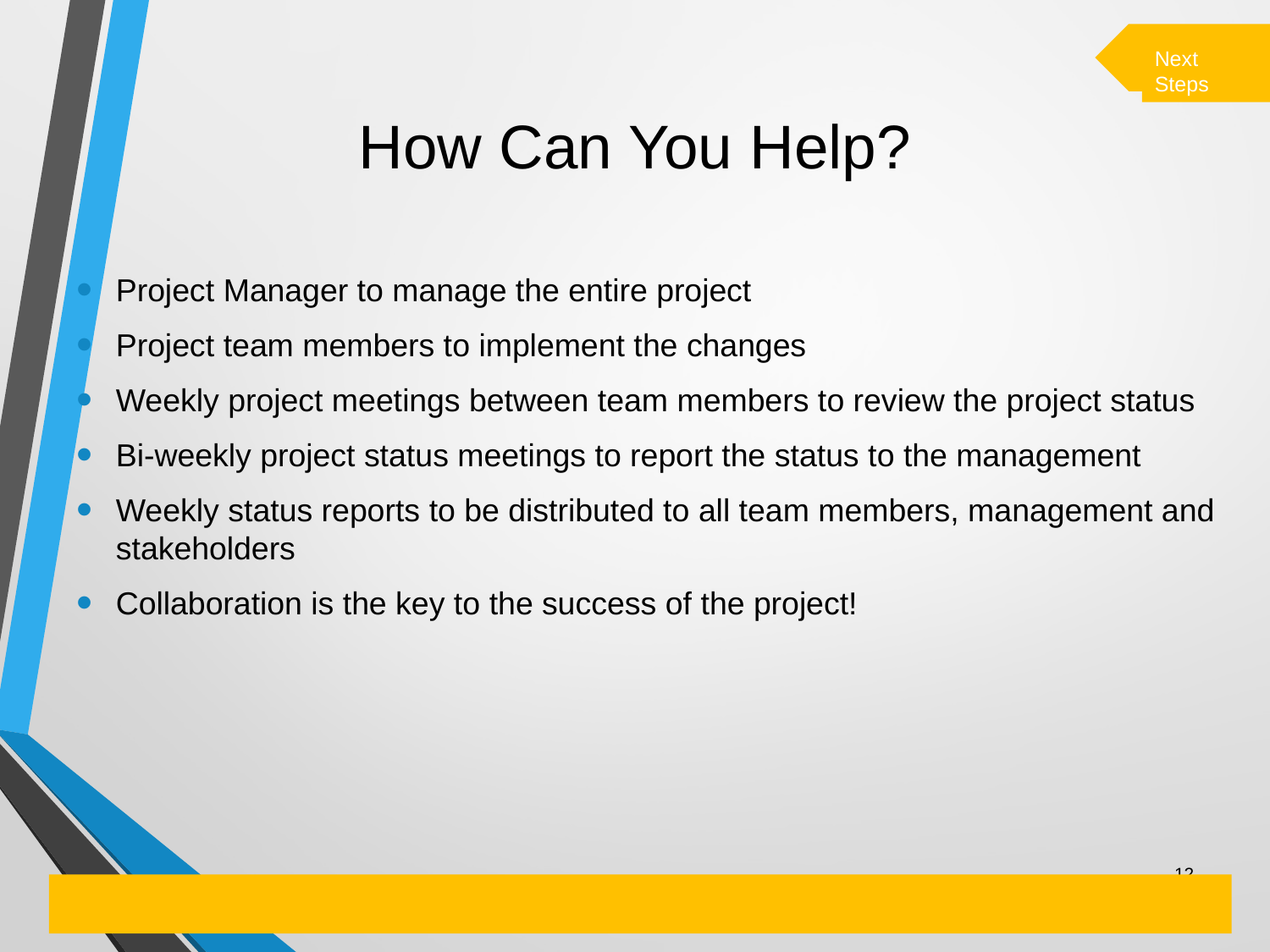

Next Steps
# How Can You Help?
Project Manager to manage the entire project
Project team members to implement the changes
Weekly project meetings between team members to review the project status
Bi-weekly project status meetings to report the status to the management
Weekly status reports to be distributed to all team members, management and stakeholders
Collaboration is the key to the success of the project!
12